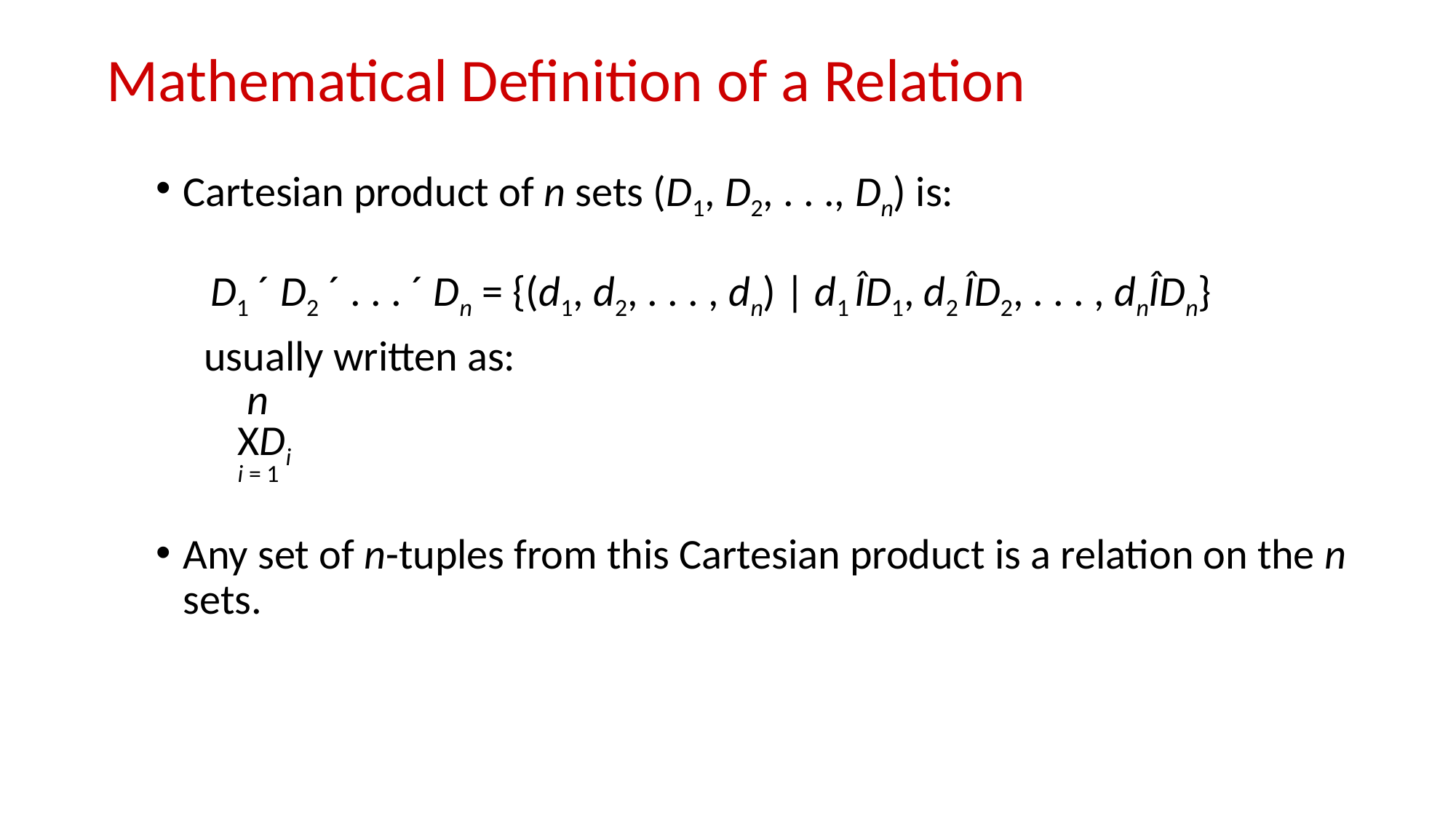

Mathematical Definition of a Relation
Cartesian product of n sets (D1, D2, . . ., Dn) is:

D1 ´ D2 ´ . . . ´ Dn = {(d1, d2, . . . , dn) | d1 ÎD1, d2 ÎD2, . . . , dnÎDn}
     usually written as:
	 n
	XDi
	i = 1
Any set of n-tuples from this Cartesian product is a relation on the n sets.